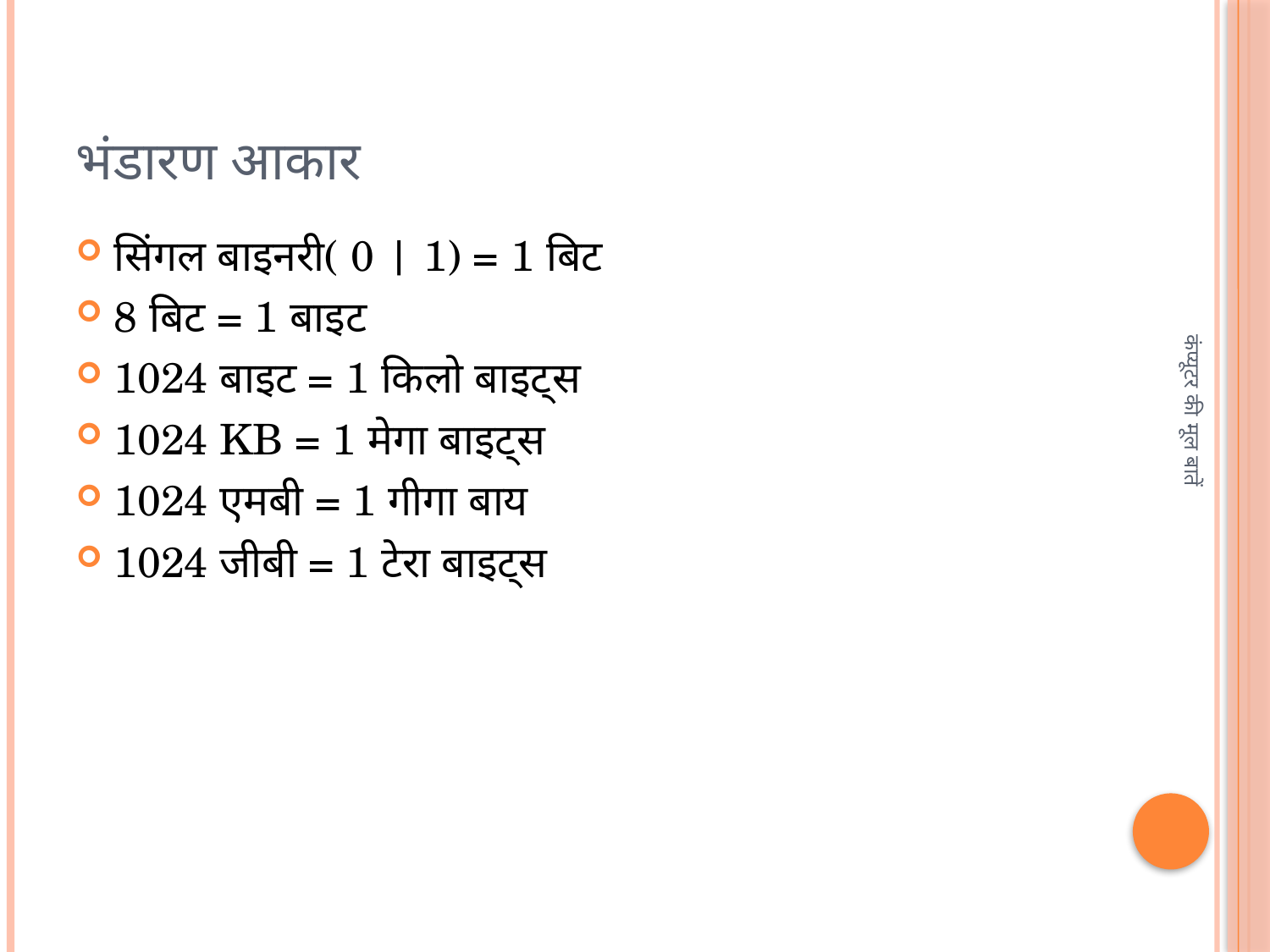

# भंडारण आकार
सिंगल बाइनरी( 0 | 1) = 1 बिट
8 बिट = 1 बाइट
1024 बाइट = 1 किलो बाइट्स
1024 KB = 1 मेगा बाइट्स
1024 एमबी = 1 गीगा बाय
1024 जीबी = 1 टेरा बाइट्स

कंप्यूटर की मूल बातें
121